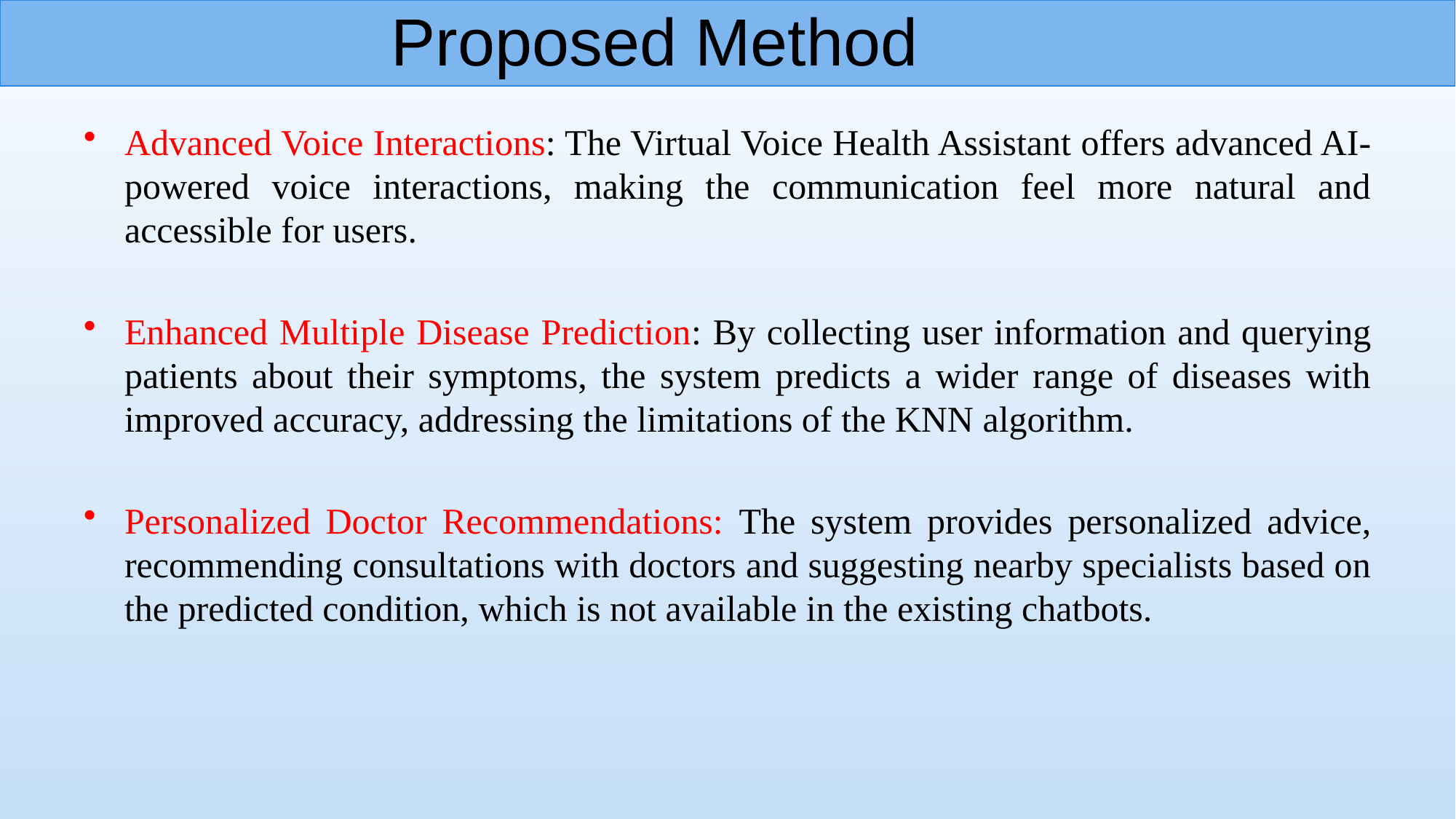

# Proposed Method
Advanced Voice Interactions: The Virtual Voice Health Assistant offers advanced AI-powered voice interactions, making the communication feel more natural and accessible for users.

Enhanced Multiple Disease Prediction: By collecting user information and querying patients about their symptoms, the system predicts a wider range of diseases with improved accuracy, addressing the limitations of the KNN algorithm.

Personalized Doctor Recommendations: The system provides personalized advice, recommending consultations with doctors and suggesting nearby specialists based on the predicted condition, which is not available in the existing chatbots.